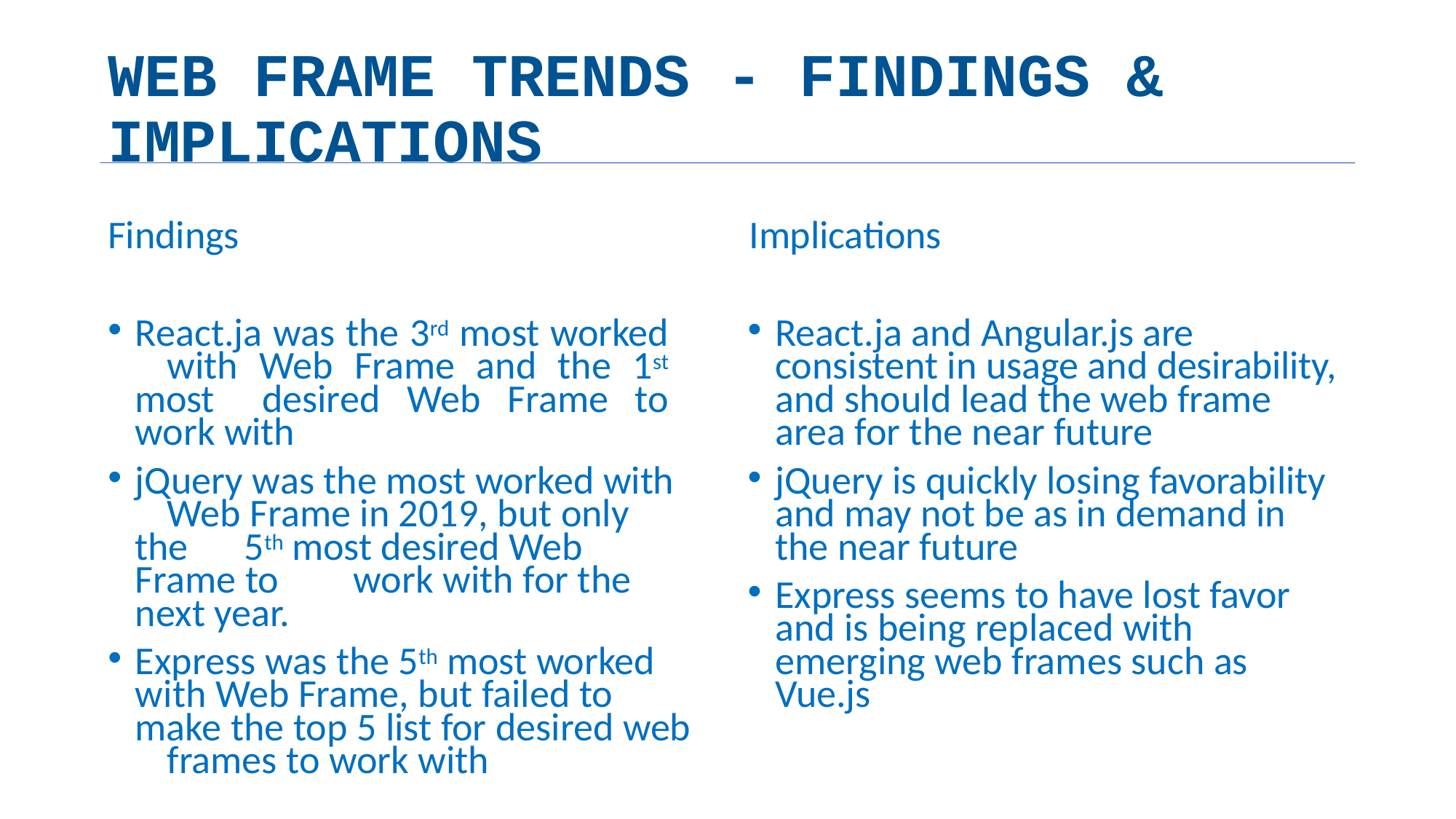

# WEB FRAME TRENDS - FINDINGS & IMPLICATIONS
Findings	Implications
React.ja was the 3rd most worked 	with Web Frame and the 1st most 	desired Web Frame to work with
jQuery was the most worked with 	Web Frame in 2019, but only the 	5th most desired Web Frame to 	work with for the next year.
Express was the 5th most worked 	with Web Frame, but failed to 	make the top 5 list for desired web 	frames to work with
React.ja and Angular.js are consistent in usage and desirability, and should lead the web frame area for the near future
jQuery is quickly losing favorability and may not be as in demand in the near future
Express seems to have lost favor and is being replaced with emerging web frames such as Vue.js